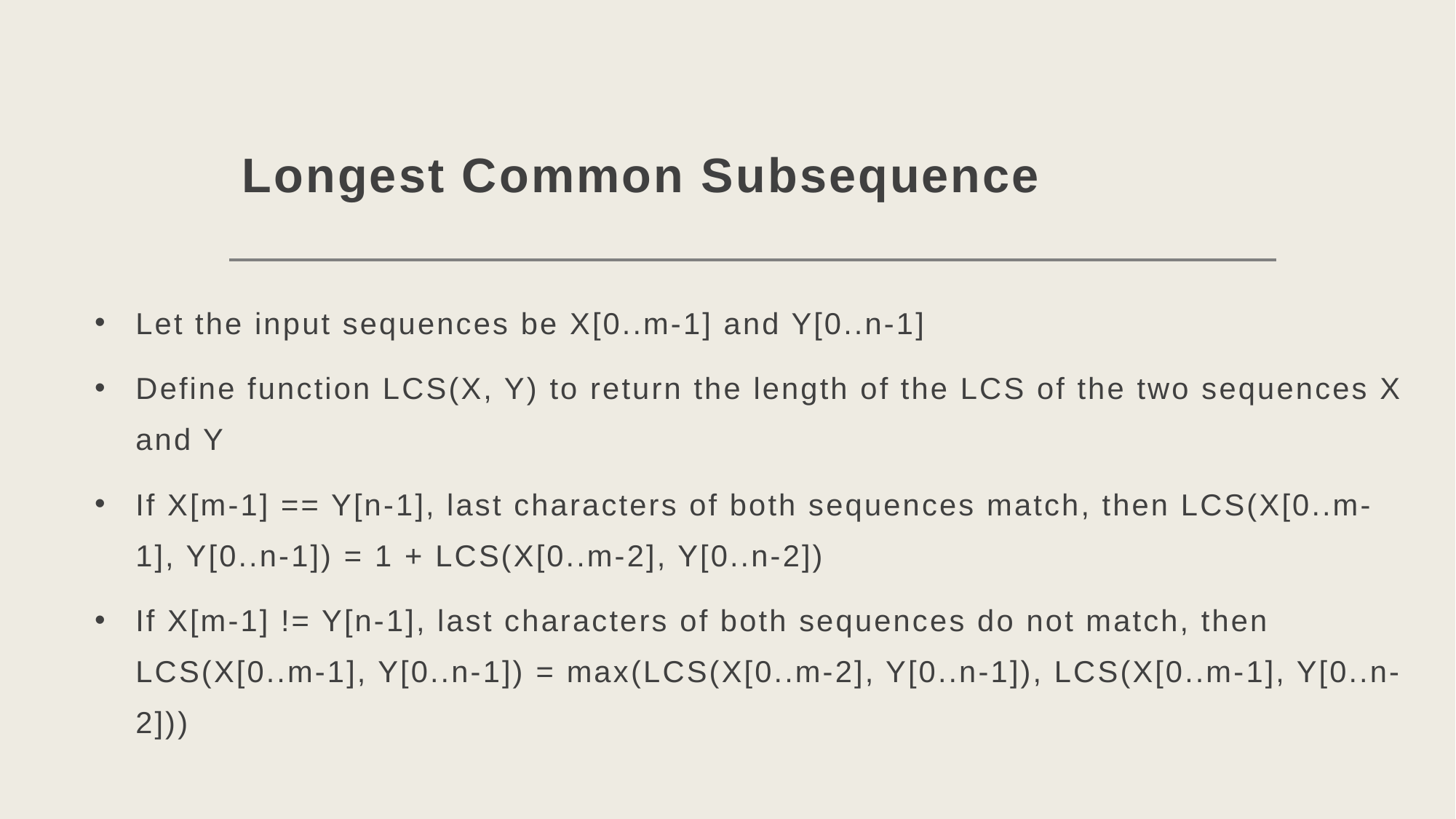

# Longest Common Subsequence
Let the input sequences be X[0..m-1] and Y[0..n-1]
Define function LCS(X, Y) to return the length of the LCS of the two sequences X and Y
If X[m-1] == Y[n-1], last characters of both sequences match, then LCS(X[0..m-1], Y[0..n-1]) = 1 + LCS(X[0..m-2], Y[0..n-2])
If X[m-1] != Y[n-1], last characters of both sequences do not match, then LCS(X[0..m-1], Y[0..n-1]) = max(LCS(X[0..m-2], Y[0..n-1]), LCS(X[0..m-1], Y[0..n-2]))